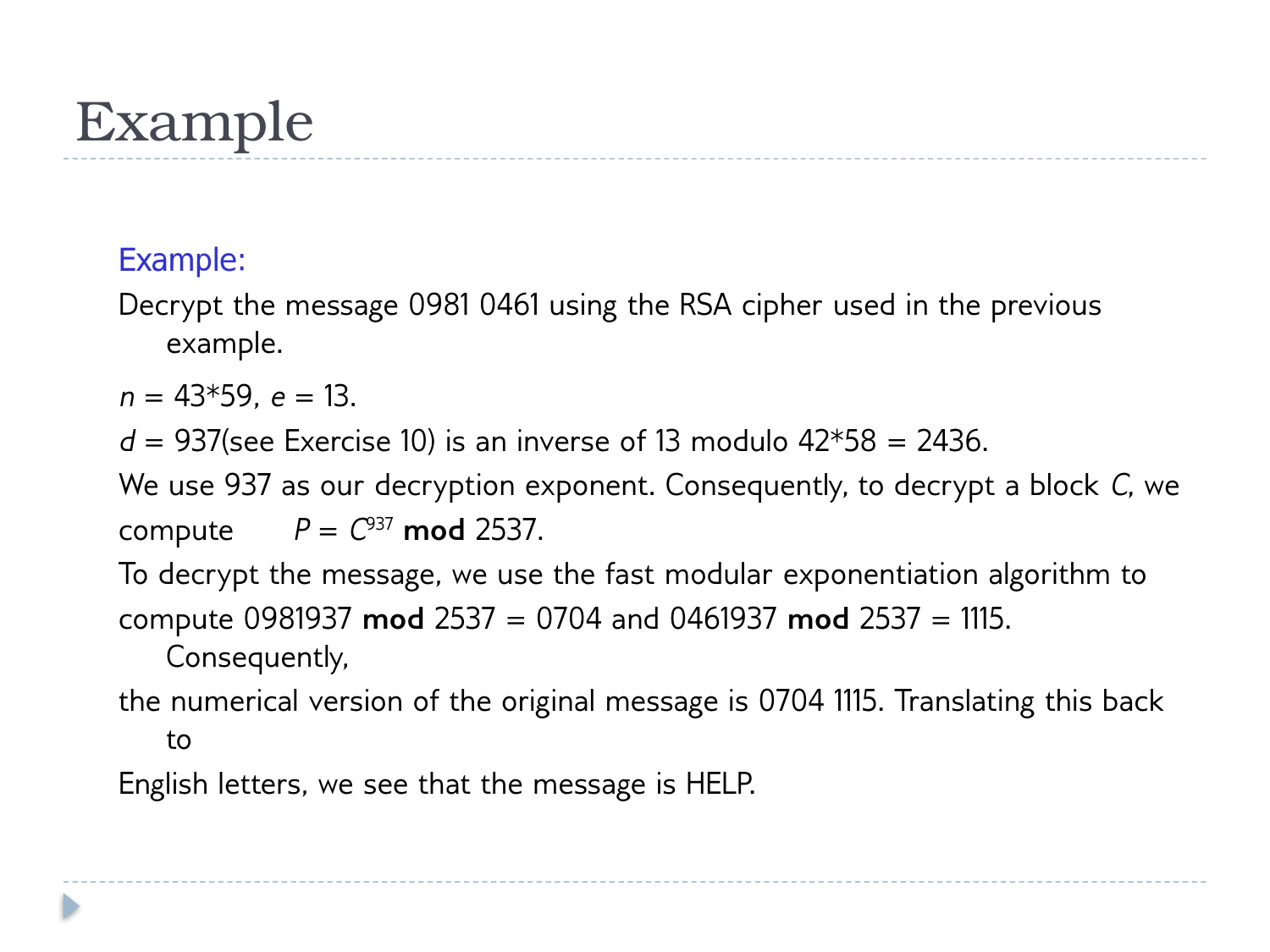

# Example
Example:
Decrypt the message 0981 0461 using the RSA cipher used in the previous example.
n = 43*59, e = 13.
d = 937(see Exercise 10) is an inverse of 13 modulo 42*58 = 2436.
We use 937 as our decryption exponent. Consequently, to decrypt a block C, we
compute	P = C937 mod 2537.
To decrypt the message, we use the fast modular exponentiation algorithm to
compute 0981937 mod 2537 = 0704 and 0461937 mod 2537 = 1115. Consequently,
the numerical version of the original message is 0704 1115. Translating this back to
English letters, we see that the message is HELP.